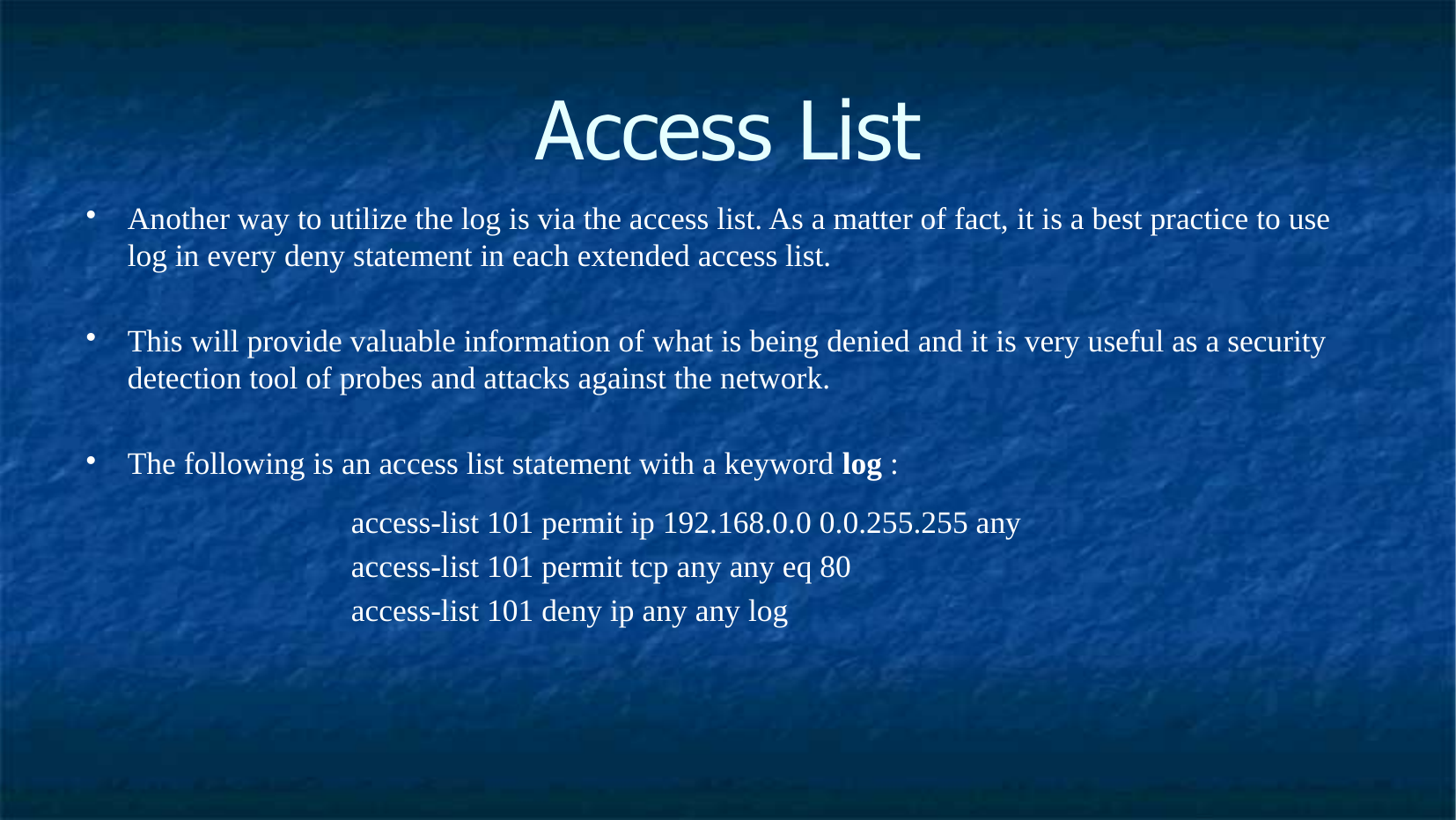

Access List
Another way to utilize the log is via the access list. As a matter of fact, it is a best practice to use log in every deny statement in each extended access list.

This will provide valuable information of what is being denied and it is very useful as a security detection tool of probes and attacks against the network.

The following is an access list statement with a keyword log :

access-list 101 permit ip 192.168.0.0 0.0.255.255 any
access-list 101 permit tcp any any eq 80
access-list 101 deny ip any any log